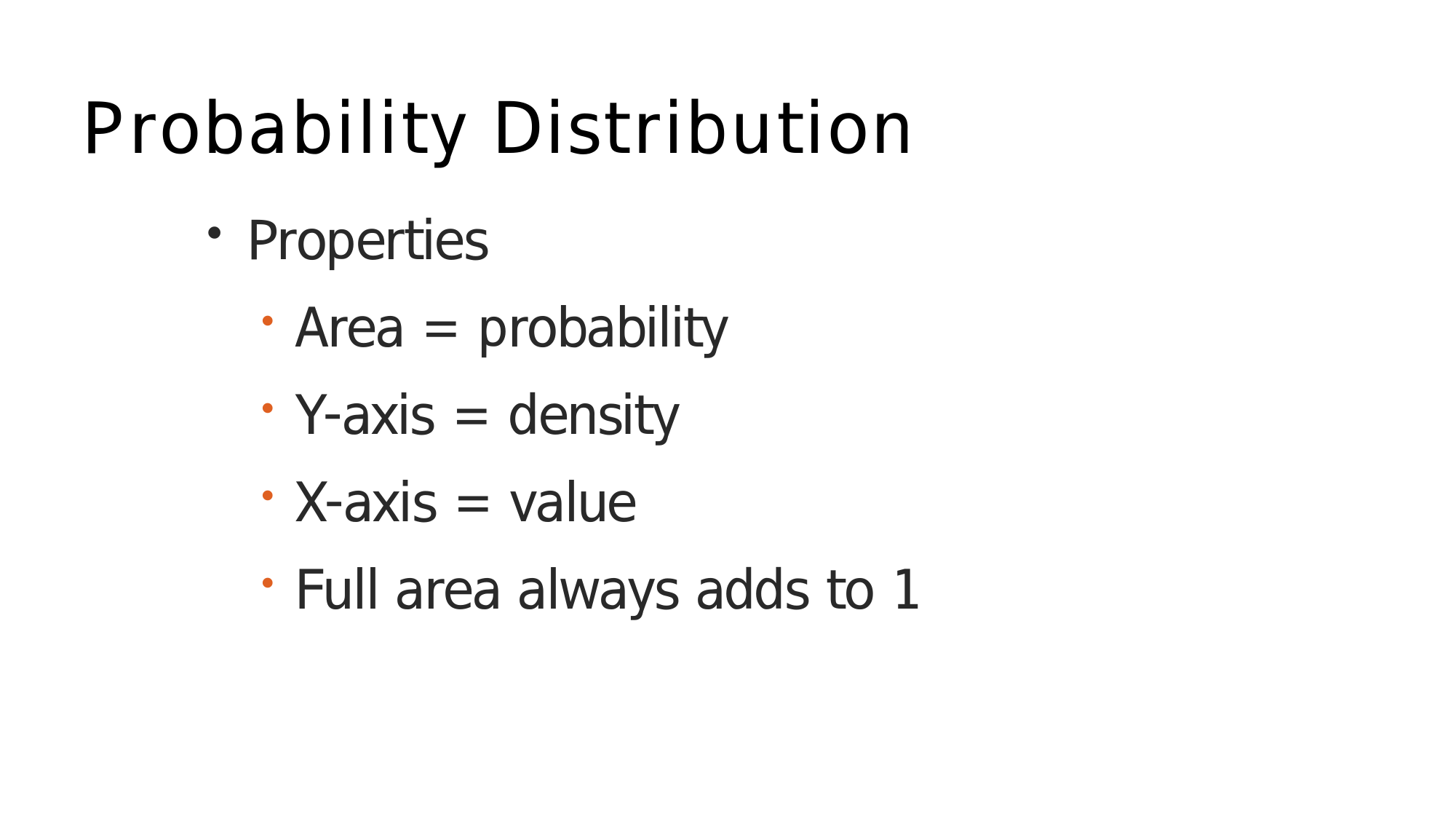

# Probability Distribution
Properties
Area = probability
Y-axis = density
X-axis = value
Full area always adds to 1